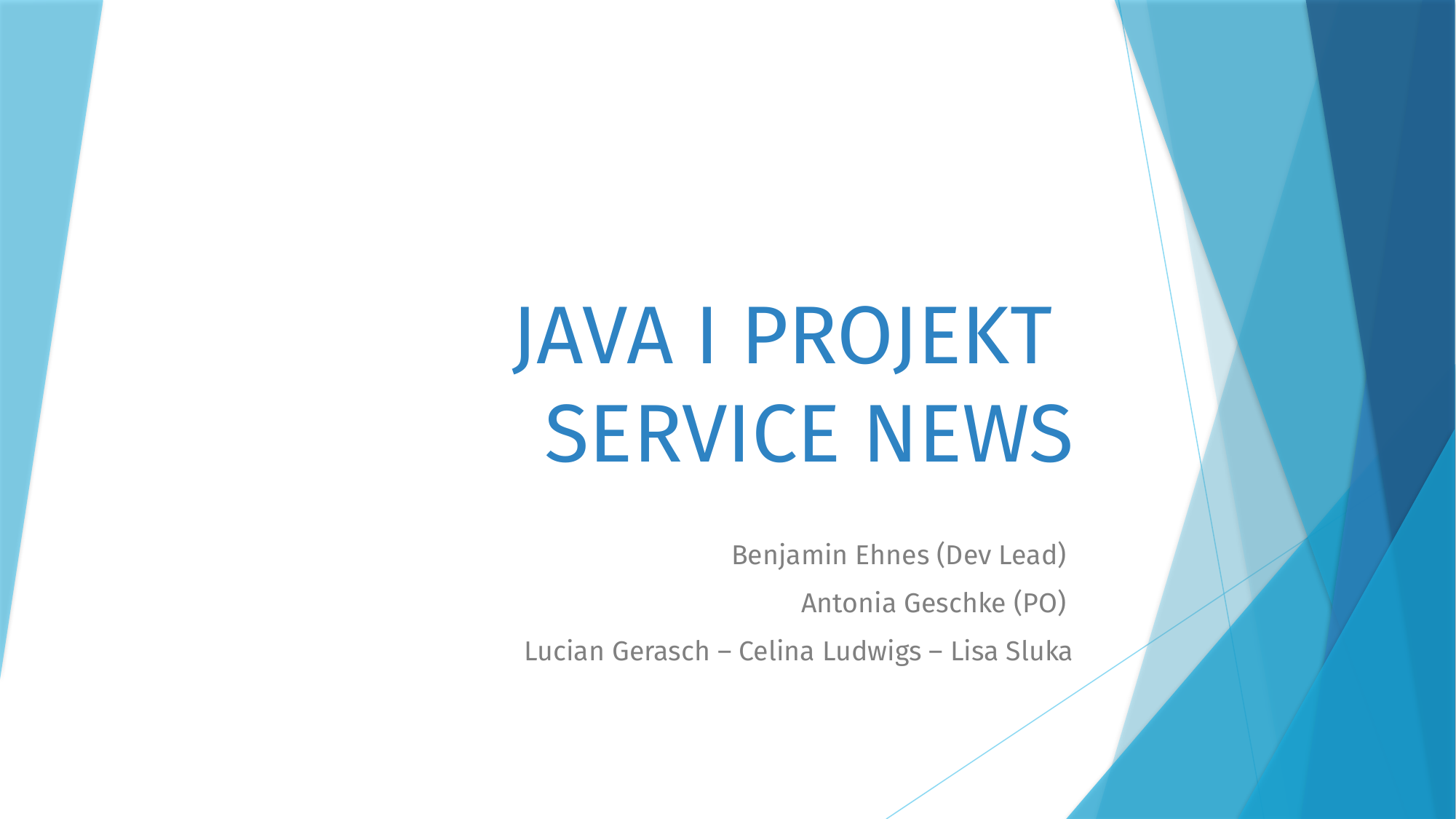

# JAVA I PROJEKT SERVICE NEWS

Benjamin Ehnes (Dev Lead)
Antonia Geschke (PO)
Lucian Gerasch – Celina Ludwigs – Lisa Sluka